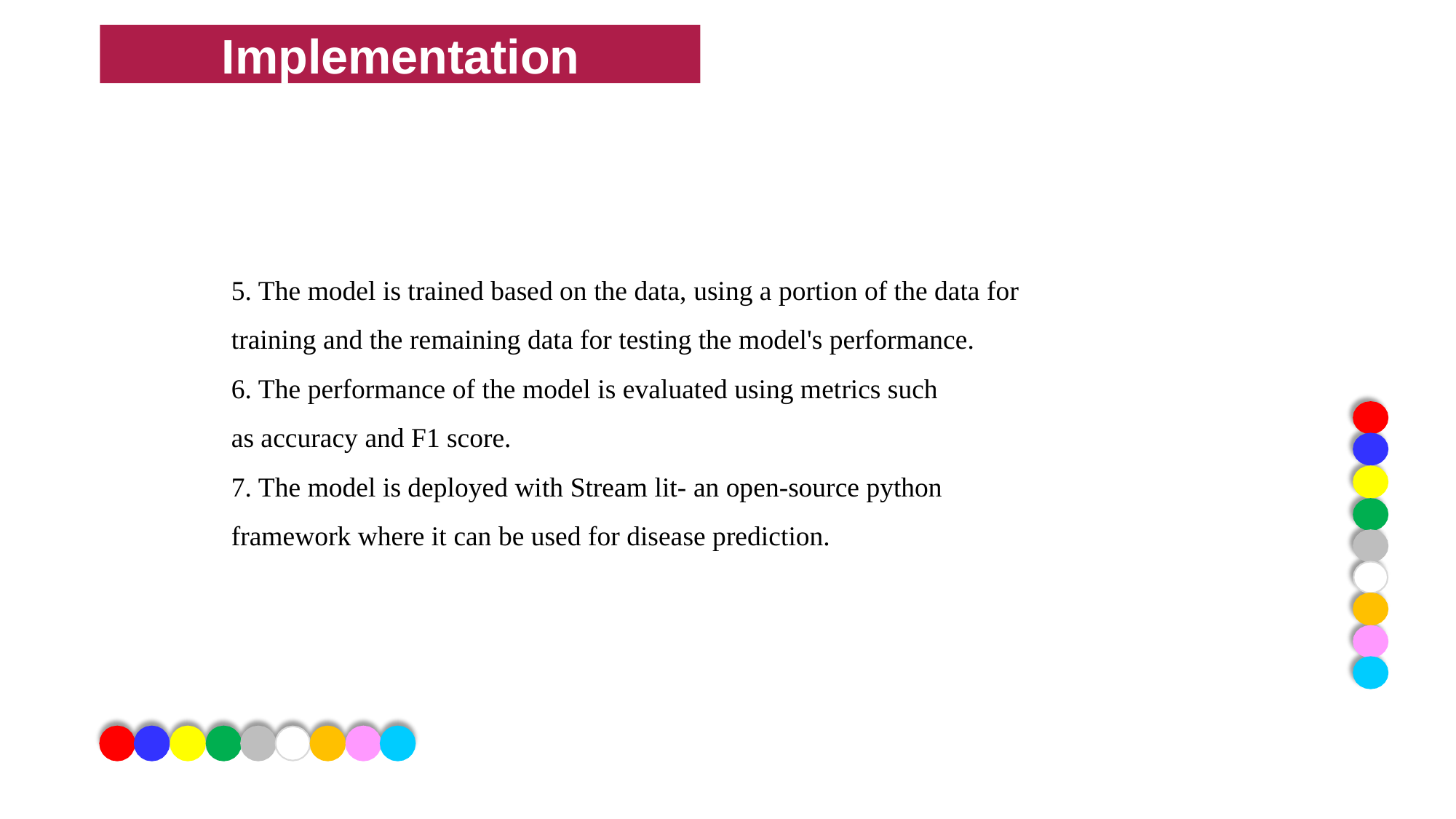

# Implementation Details
Implementation
5. The model is trained based on the data, using a portion of the data for training and the remaining data for testing the model's performance.​
6. The performance of the model is evaluated using metrics such as accuracy and F1 score.​​
7. The model is deployed with Stream lit- an open-source python framework where it can be used for disease prediction.​